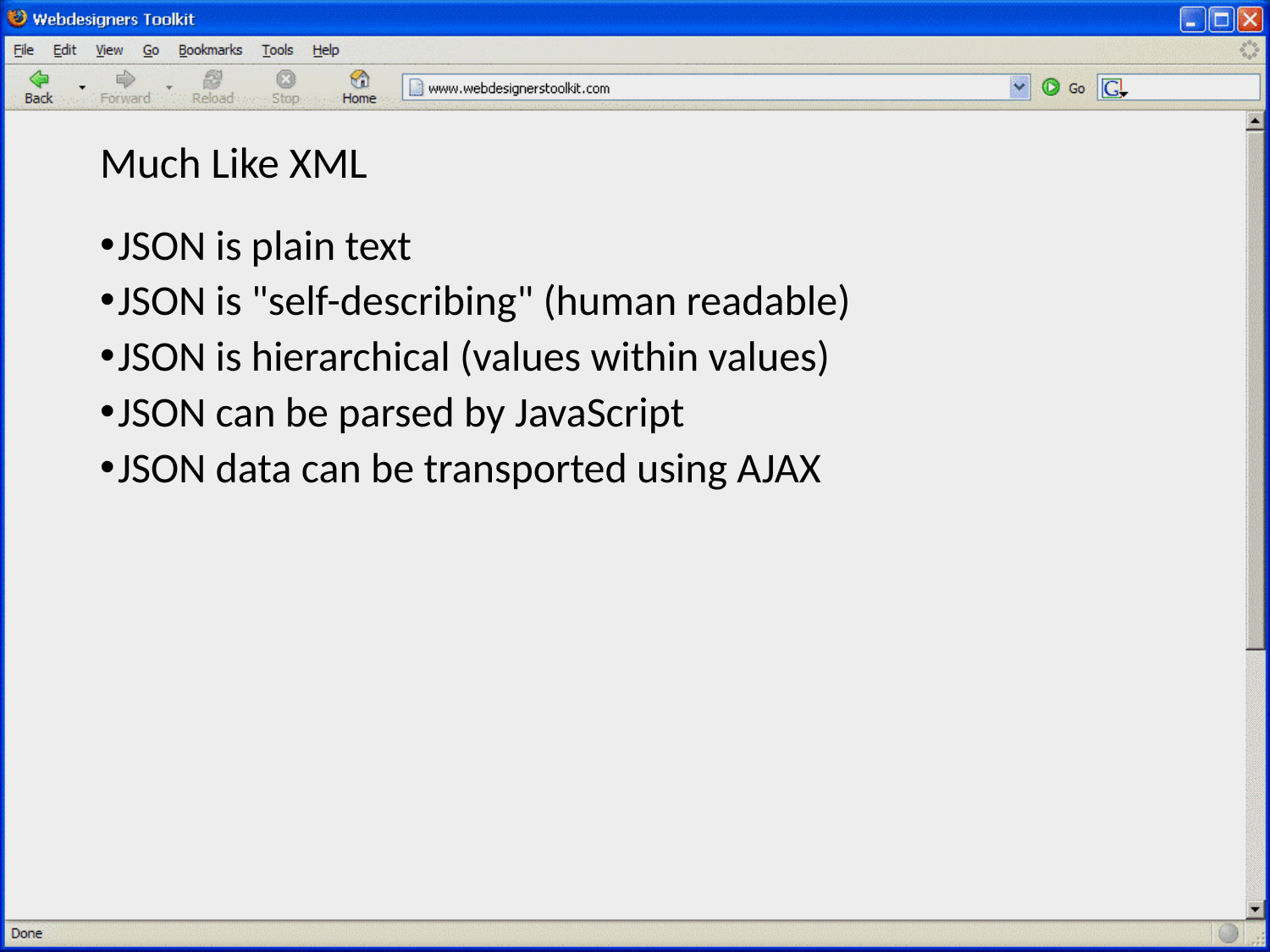

# Much Like XML
JSON is plain text
JSON is "self-describing" (human readable)
JSON is hierarchical (values within values)
JSON can be parsed by JavaScript
JSON data can be transported using AJAX